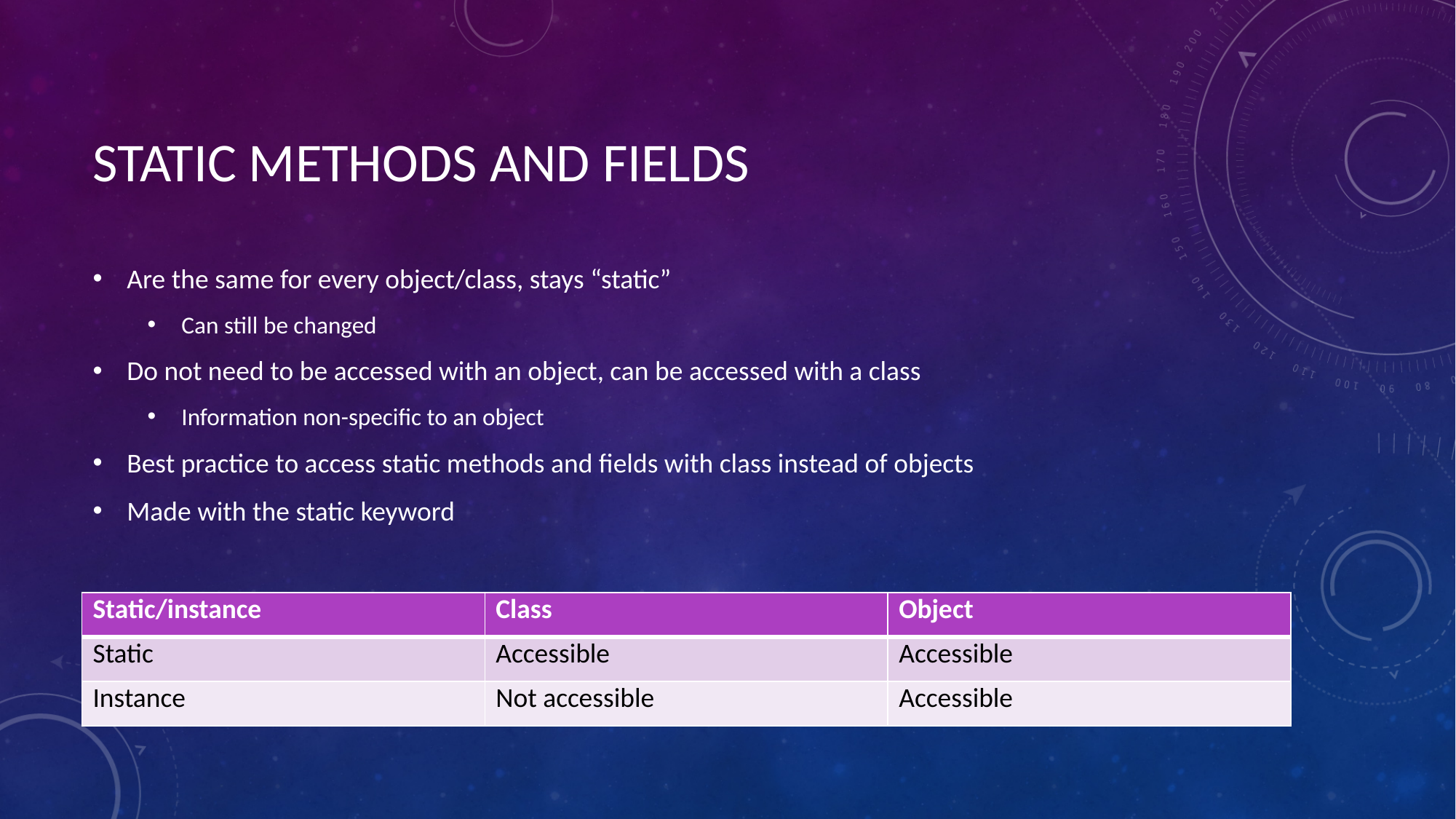

# Static methods and fields
Are the same for every object/class, stays “static”
Can still be changed
Do not need to be accessed with an object, can be accessed with a class
Information non-specific to an object
Best practice to access static methods and fields with class instead of objects
Made with the static keyword
| Static/instance | Class | Object |
| --- | --- | --- |
| Static | Accessible | Accessible |
| Instance | Not accessible | Accessible |